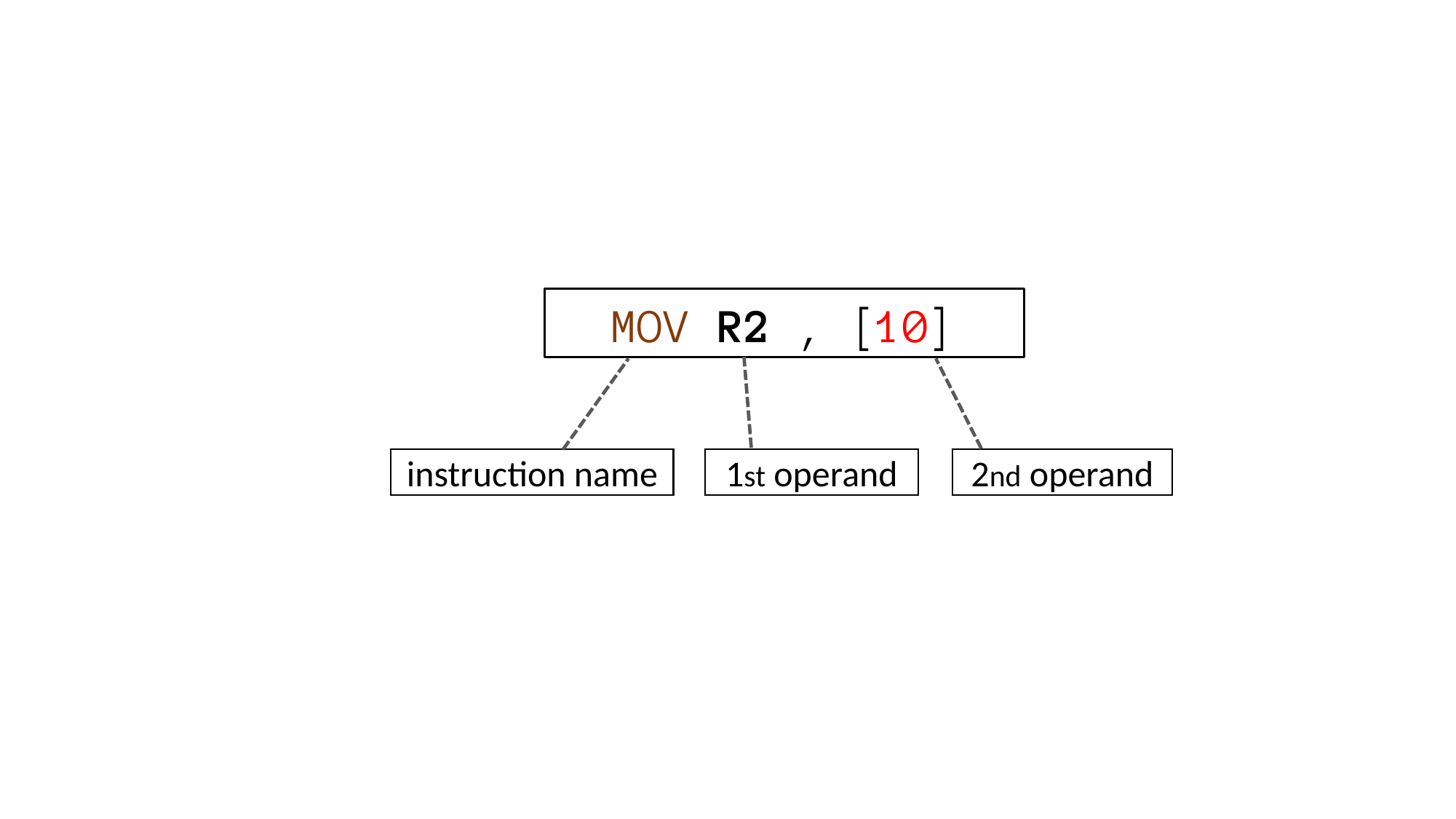

MOV R2 , [10]
instruction name
1st operand
2nd operand